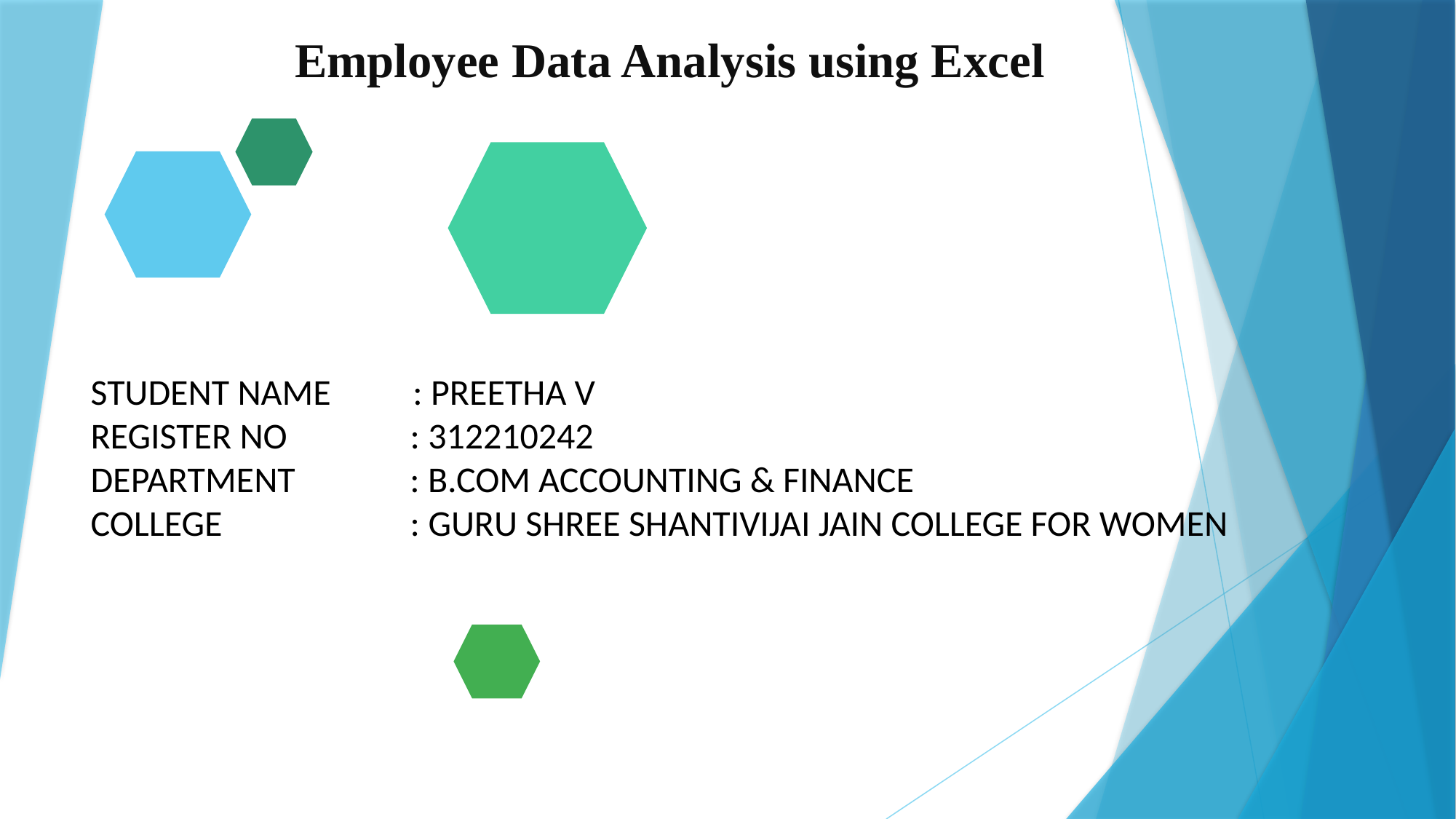

# Employee Data Analysis using Excel

STUDENT NAME          : PREETHA V
REGISTER NO               : 312210242
DEPARTMENT              : B.COM ACCOUNTING & FINANCE
COLLEGE                       : GURU SHREE SHANTIVIJAI JAIN COLLEGE FOR WOMEN